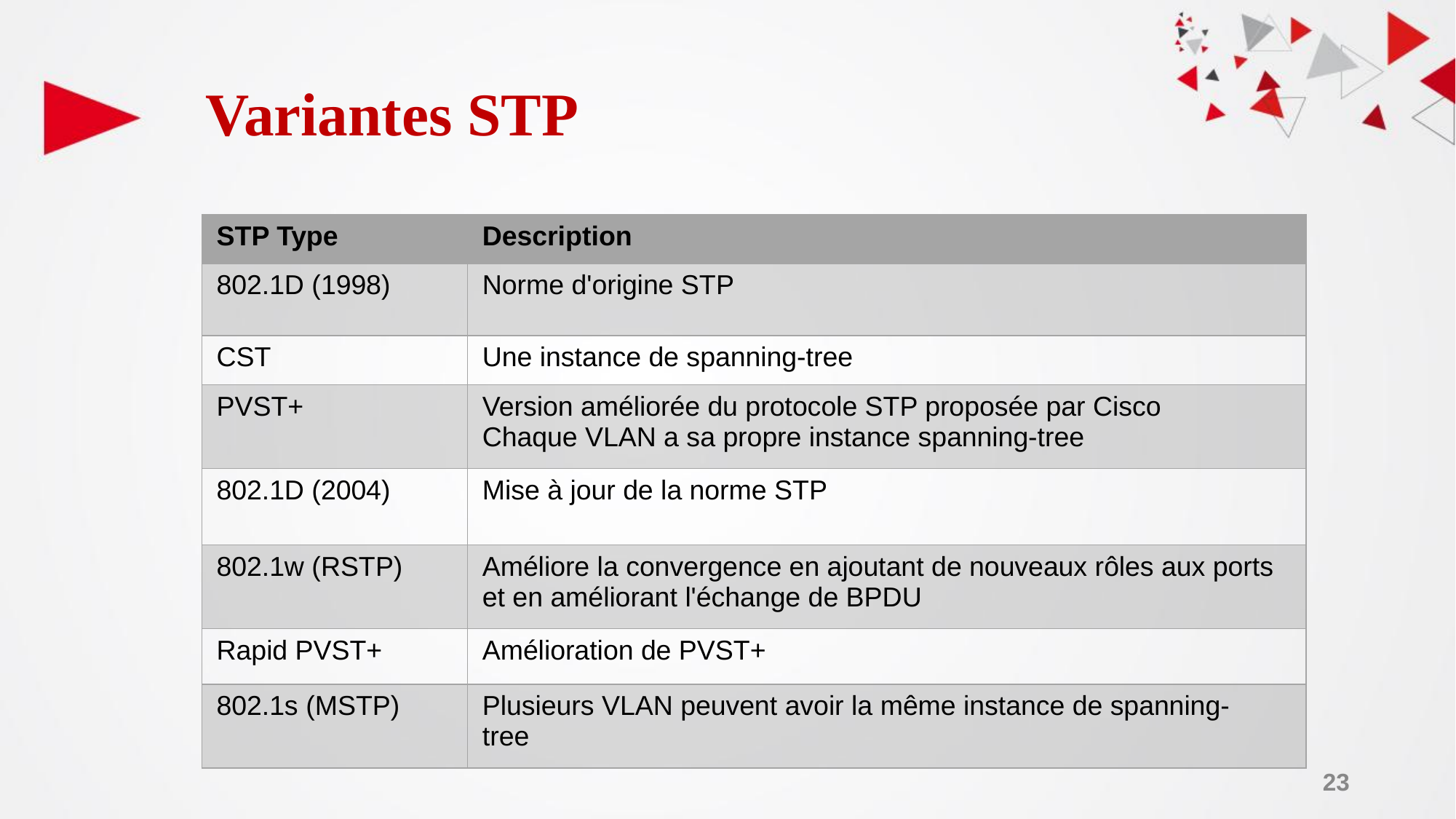

# Variantes STP
| STP Type | Description |
| --- | --- |
| 802.1D (1998) | Norme d'origine STP |
| CST | Une instance de spanning-tree |
| PVST+ | Version améliorée du protocole STP proposée par Cisco Chaque VLAN a sa propre instance spanning-tree |
| 802.1D (2004) | Mise à jour de la norme STP |
| 802.1w (RSTP) | Améliore la convergence en ajoutant de nouveaux rôles aux ports et en améliorant l'échange de BPDU |
| Rapid PVST+ | Amélioration de PVST+ |
| 802.1s (MSTP) | Plusieurs VLAN peuvent avoir la même instance de spanning-tree |
23